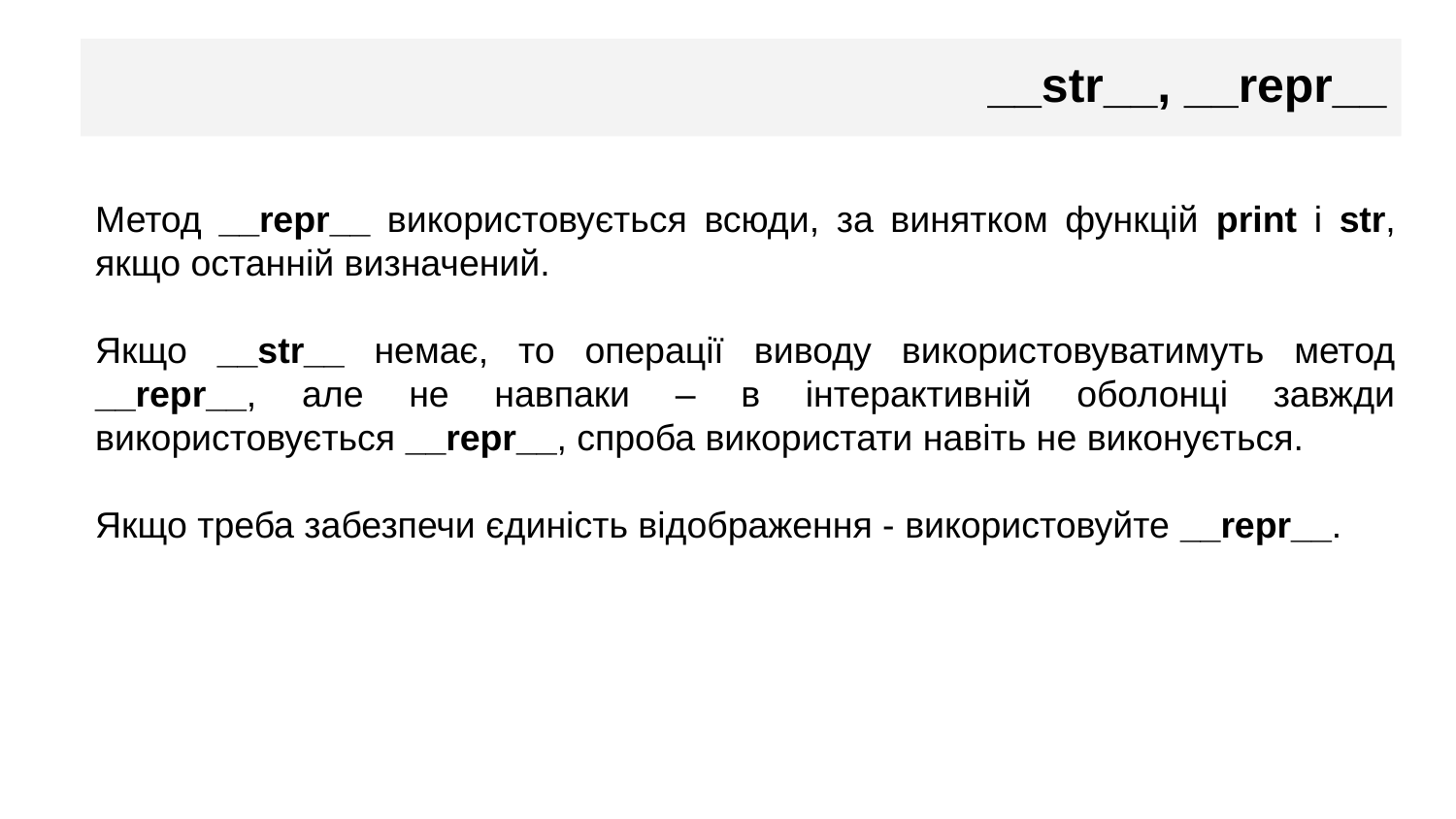

__str__, __repr__
Метод __repr__ використовується всюди, за винятком функцій print і str, якщо останній визначений.

Якщо __str__ немає, то операції виводу використовуватимуть метод __repr__, але не навпаки – в інтерактивній оболонці завжди використовується __repr__, спроба використати навіть не виконується.

Якщо треба забезпечи єдиність відображення - використовуйте __repr__.